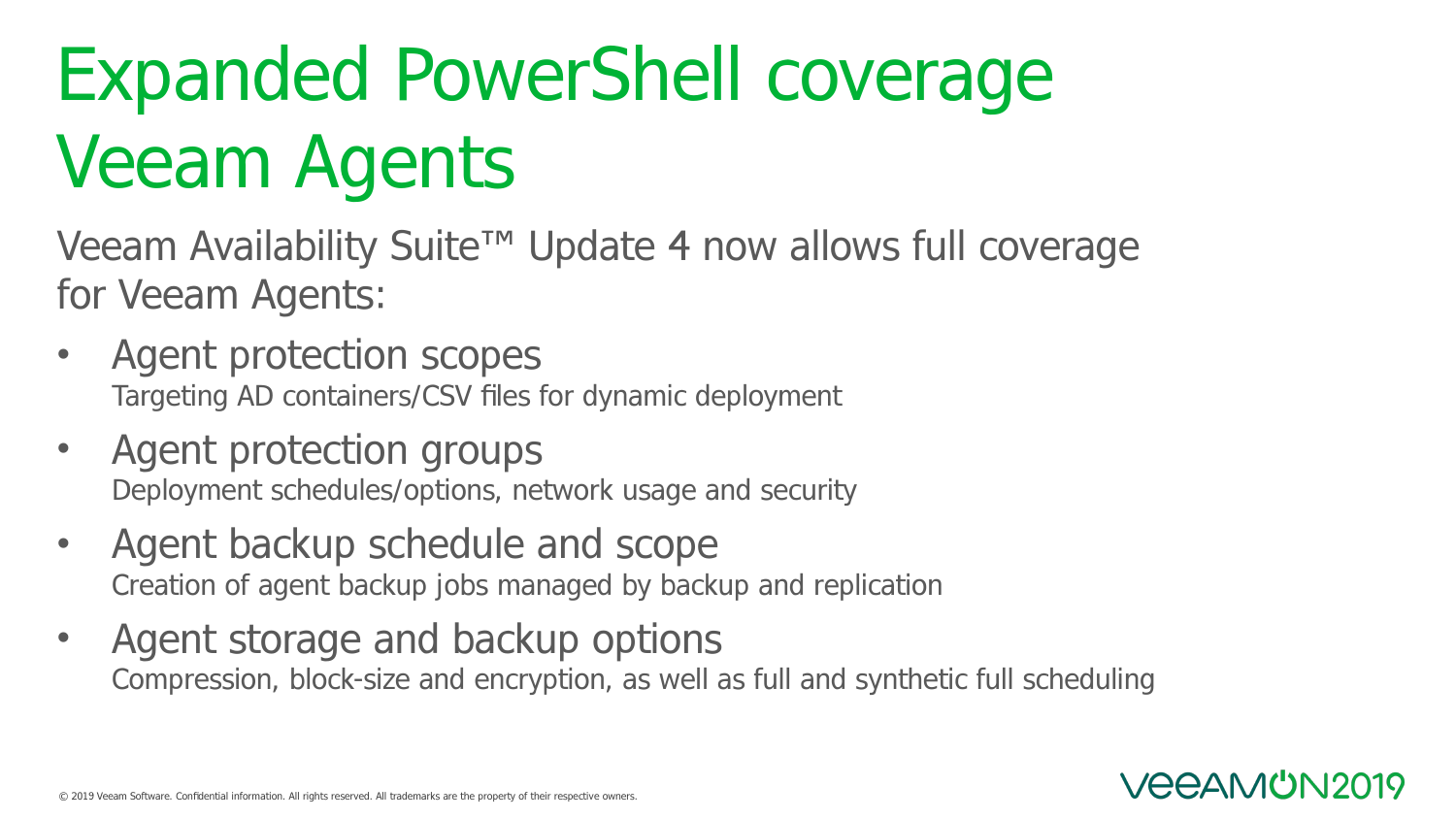

# Expanded PowerShell coverage Veeam Agents
Veeam Availability Suite™ Update 4 now allows full coverage
for Veeam Agents:
Agent protection scopes
Targeting AD containers/CSV files for dynamic deployment
Agent protection groups
Deployment schedules/options, network usage and security
Agent backup schedule and scope
Creation of agent backup jobs managed by backup and replication
Agent storage and backup options
Compression, block-size and encryption, as well as full and synthetic full scheduling